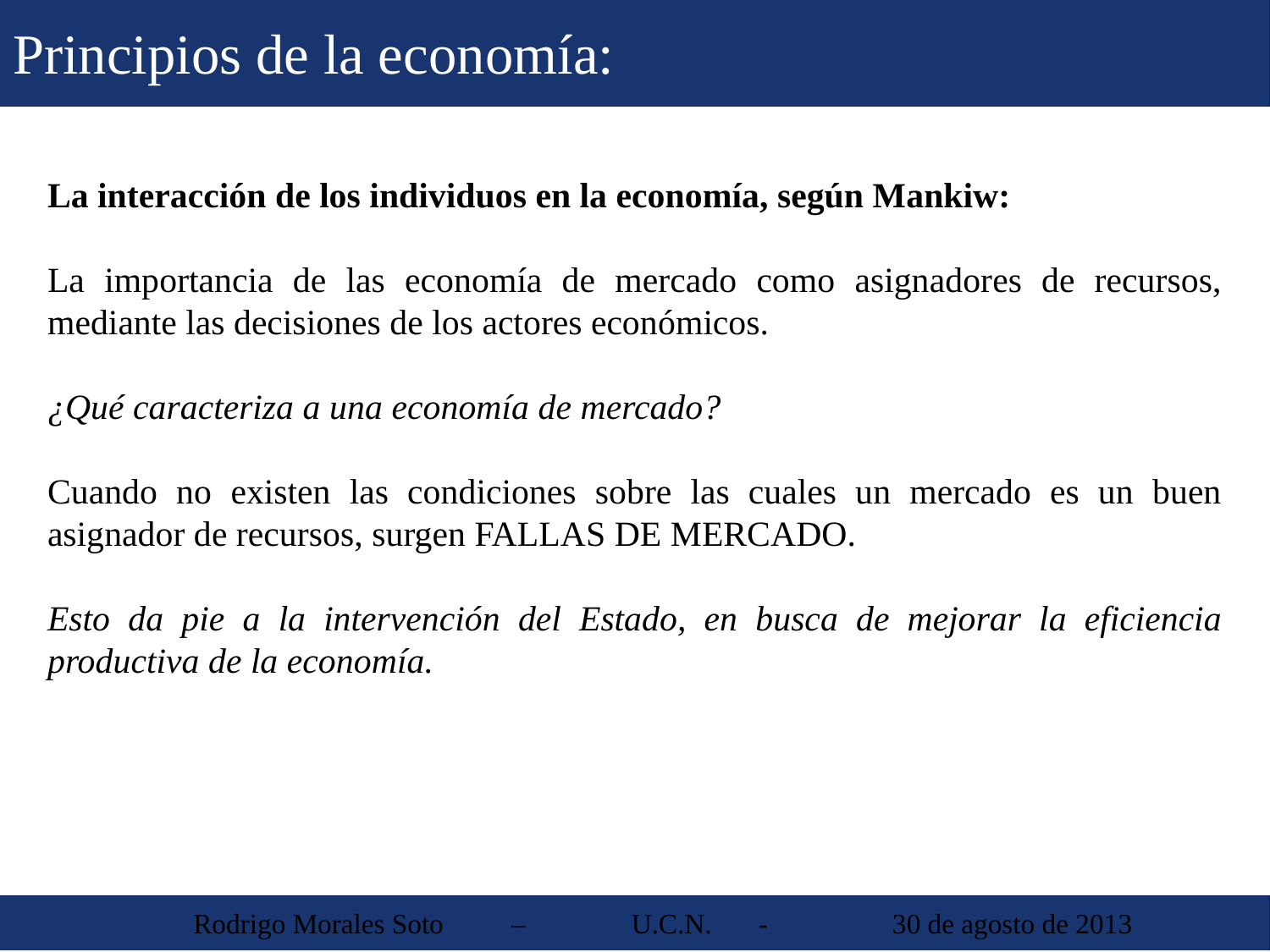

Principios de la economía:
La interacción de los individuos en la economía, según Mankiw:

La importancia de las economía de mercado como asignadores de recursos, mediante las decisiones de los actores económicos.

¿Qué caracteriza a una economía de mercado?

Cuando no existen las condiciones sobre las cuales un mercado es un buen asignador de recursos, surgen FALLAS DE MERCADO.

Esto da pie a la intervención del Estado, en busca de mejorar la eficiencia productiva de la economía.

          Rodrigo Morales Soto	 – 	U.C.N. 	-	 30 de agosto de 2013